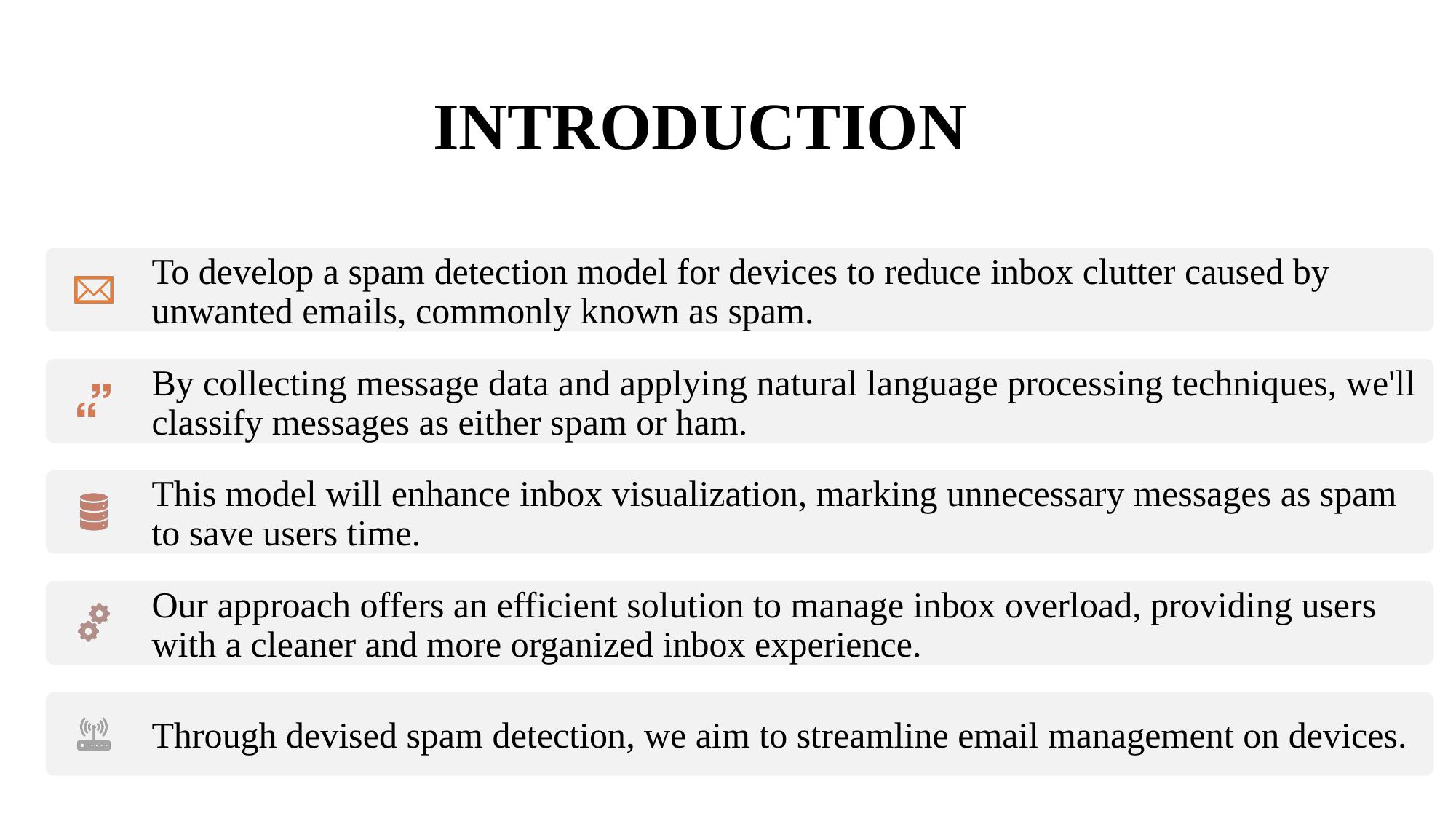

# INTRODUCTION
To develop a spam detection model for devices to reduce inbox clutter caused by unwanted emails, commonly known as spam.
By collecting message data and applying natural language processing techniques, we'll classify messages as either spam or ham.
This model will enhance inbox visualization, marking unnecessary messages as spam to save users time.
Our approach offers an efficient solution to manage inbox overload, providing users with a cleaner and more organized inbox experience.
Through devised spam detection, we aim to streamline email management on devices.